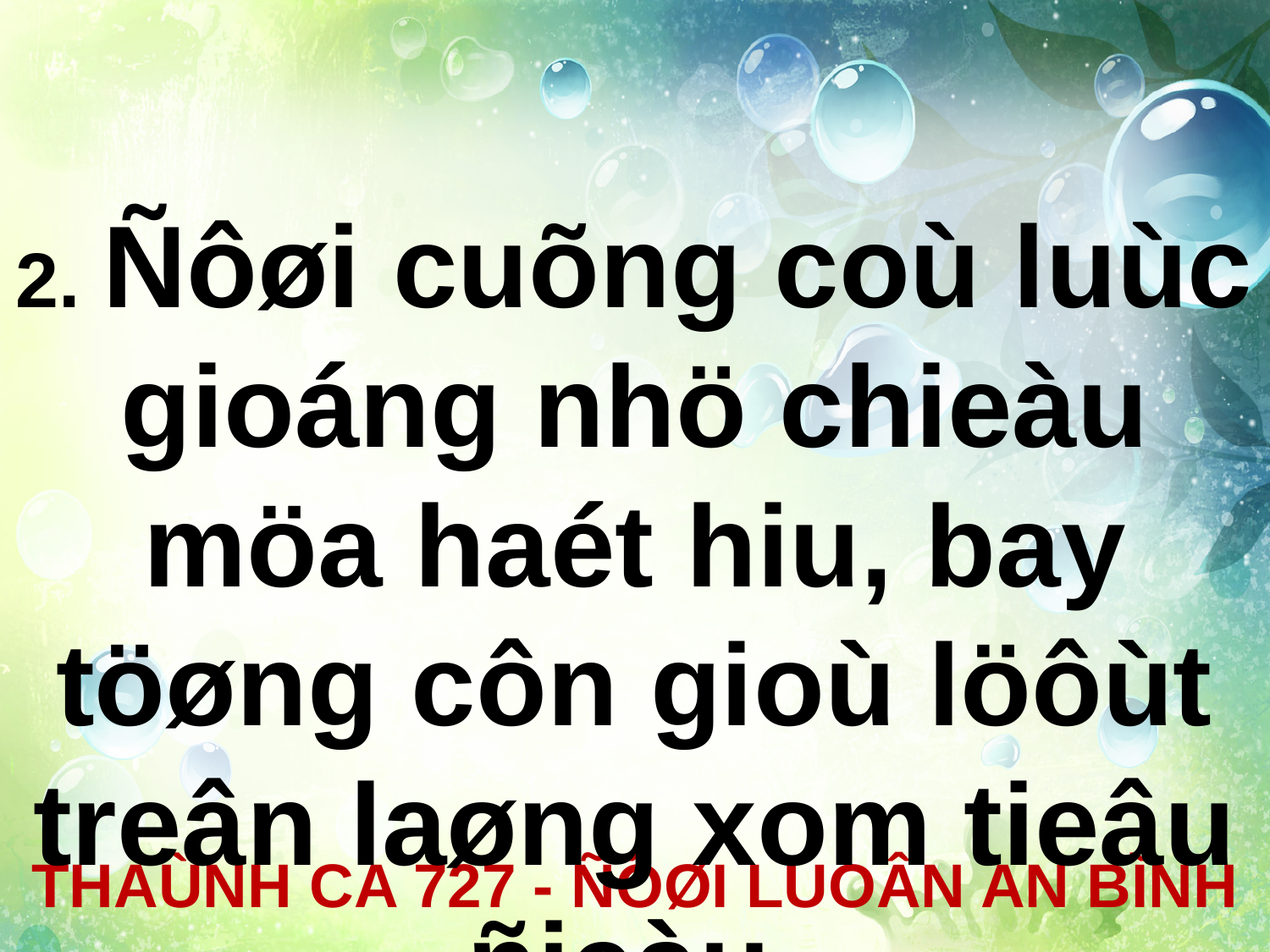

2. Ñôøi cuõng coù luùc gioáng nhö chieàu möa haét hiu, bay töøng côn gioù löôùt treân laøng xom tieâu ñieàu.
THAÙNH CA 727 - ÑÔØI LUOÂN AN BÌNH